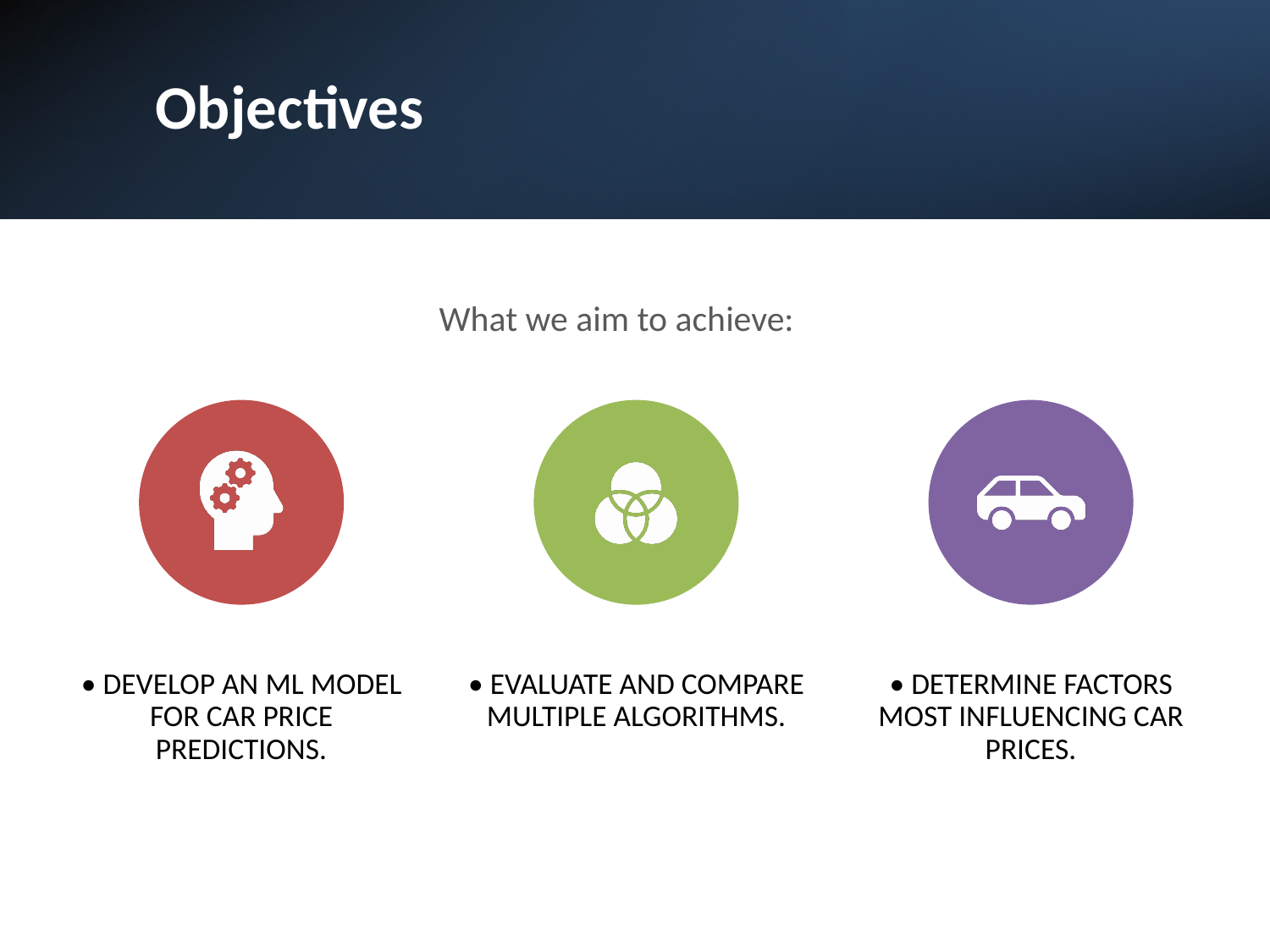

# Objectives

                      What we aim to achieve:
• Develop an ML model for car price predictions.
• Evaluate and compare multiple algorithms.
• Determine factors most influencing car prices.